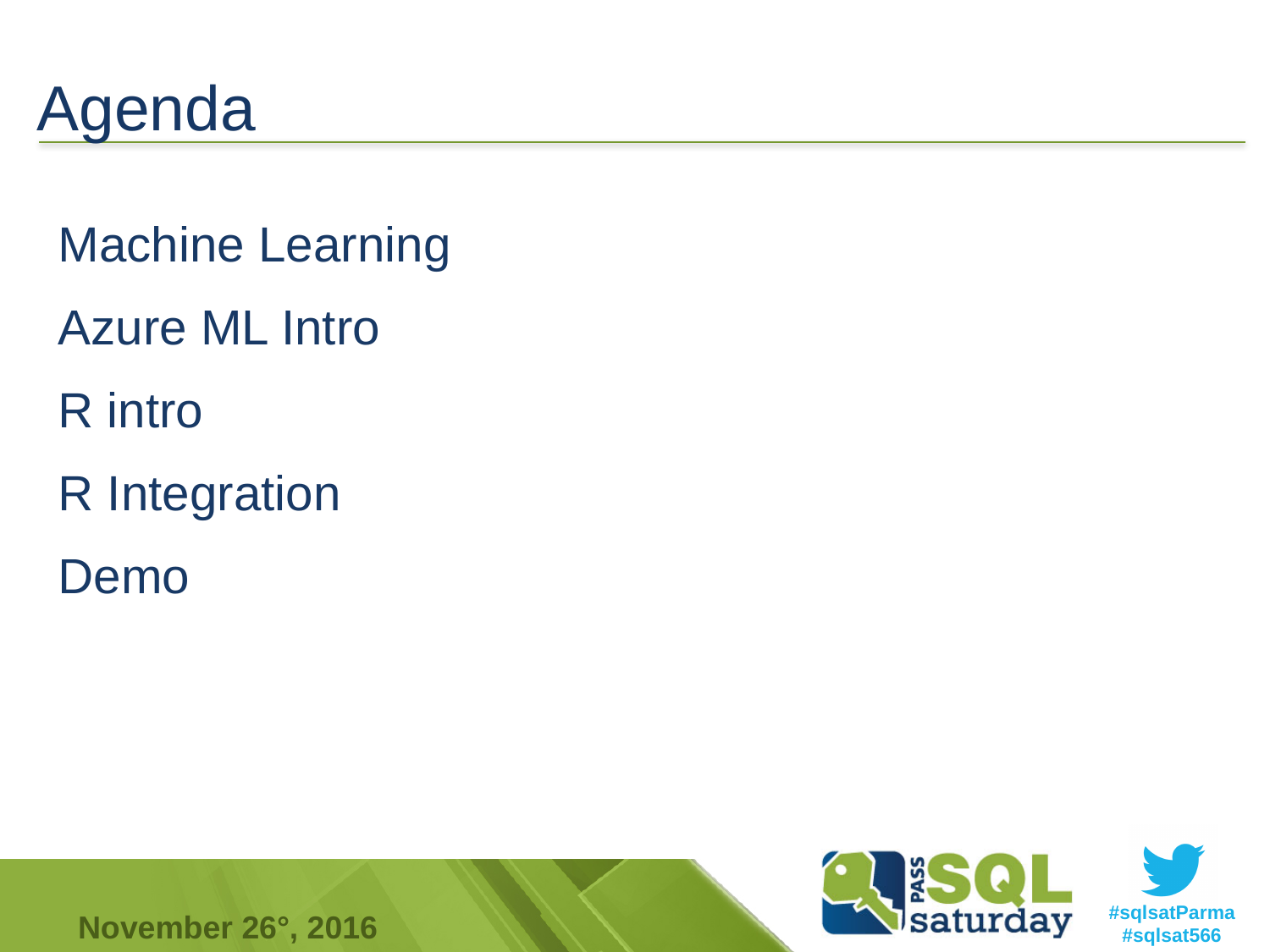

# Agenda
Machine Learning
Azure ML Intro
R intro
R Integration
Demo